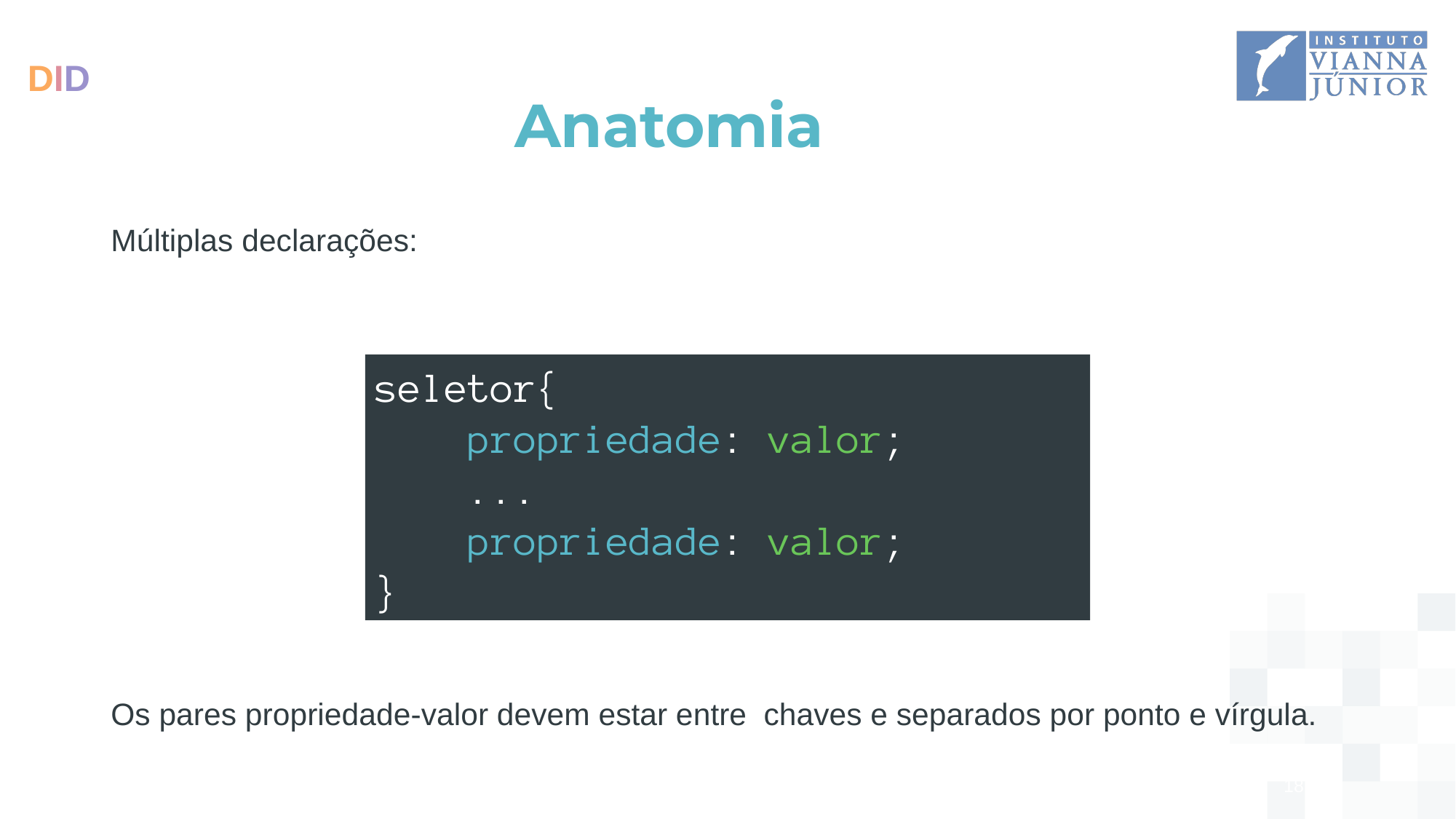

# Anatomia
Múltiplas declarações:

Os pares propriedade-valor devem estar entre  chaves e separados por ponto e vírgula.

seletor{
    propriedade: valor;
    ...
    propriedade: valor;
}
18